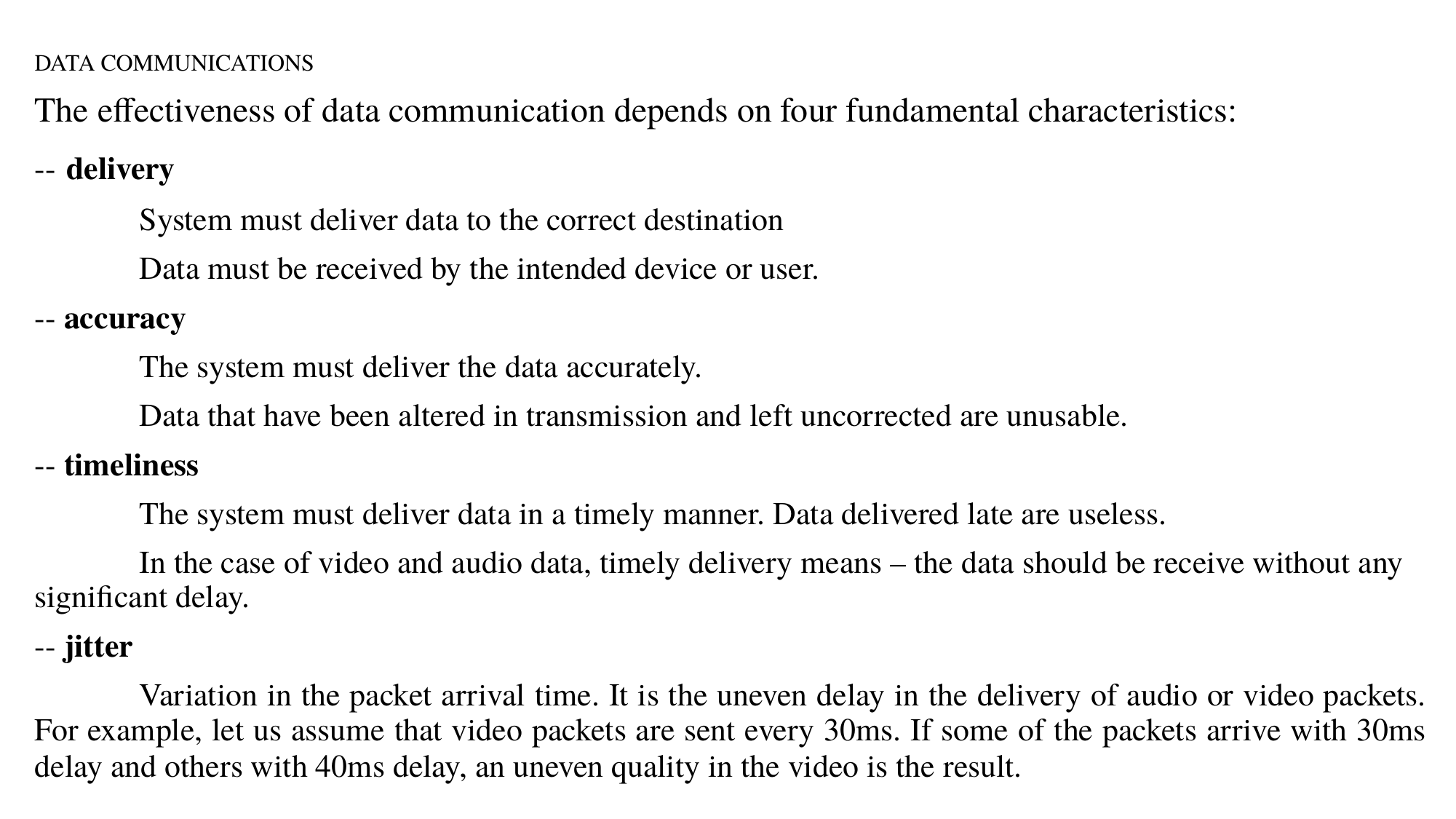

# DATA COMMUNICATIONS
The effectiveness of data communication depends on four fundamental characteristics:
-- delivery
	System must deliver data to the correct destination
	Data must be received by the intended device or user.
-- accuracy
	The system must deliver the data accurately.
	Data that have been altered in transmission and left uncorrected are unusable.
-- timeliness
	The system must deliver data in a timely manner. Data delivered late are useless.
	In the case of video and audio data, timely delivery means – the data should be receive without any significant delay.
-- jitter
	Variation in the packet arrival time. It is the uneven delay in the delivery of audio or video packets. For example, let us assume that video packets are sent every 30ms. If some of the packets arrive with 30ms delay and others with 40ms delay, an uneven quality in the video is the result.